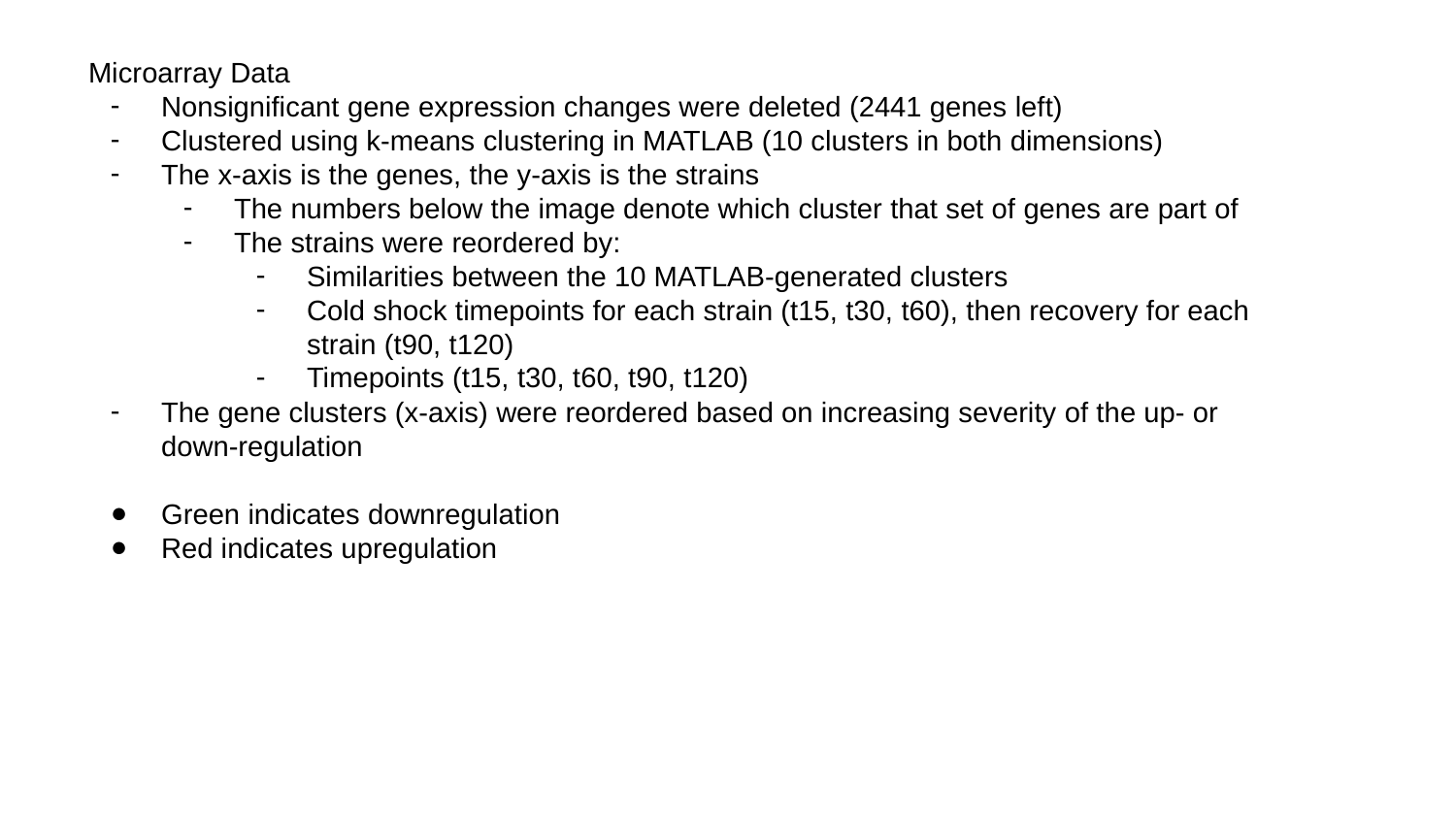

Microarray Data
Nonsignificant gene expression changes were deleted (2441 genes left)
Clustered using k-means clustering in MATLAB (10 clusters in both dimensions)
The x-axis is the genes, the y-axis is the strains
The numbers below the image denote which cluster that set of genes are part of
The strains were reordered by:
Similarities between the 10 MATLAB-generated clusters
Cold shock timepoints for each strain (t15, t30, t60), then recovery for each strain (t90, t120)
Timepoints (t15, t30, t60, t90, t120)
The gene clusters (x-axis) were reordered based on increasing severity of the up- or down-regulation

Green indicates downregulation
Red indicates upregulation